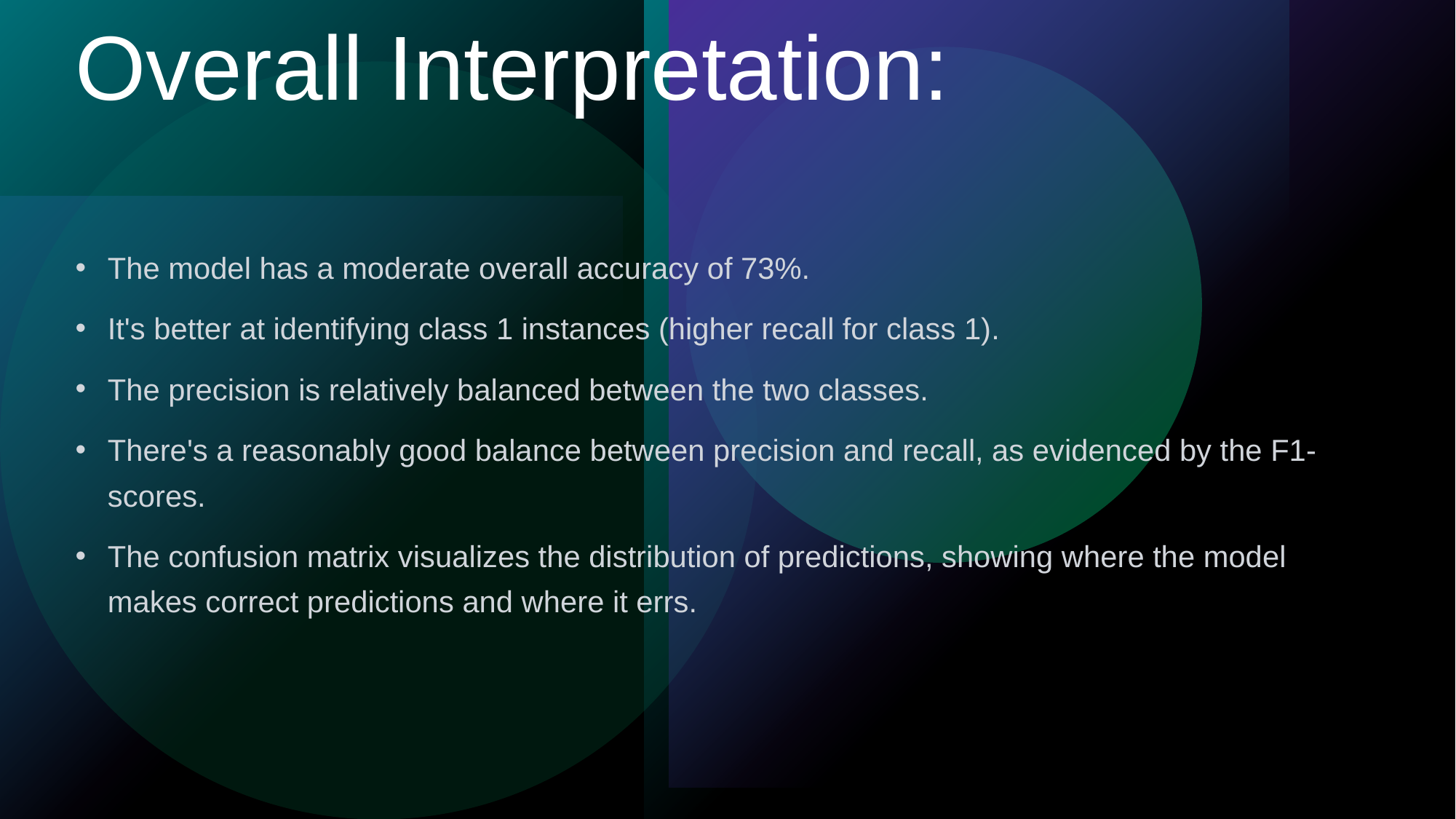

# Overall Interpretation:
The model has a moderate overall accuracy of 73%.
It's better at identifying class 1 instances (higher recall for class 1).
The precision is relatively balanced between the two classes.
There's a reasonably good balance between precision and recall, as evidenced by the F1-scores.
The confusion matrix visualizes the distribution of predictions, showing where the model makes correct predictions and where it errs.